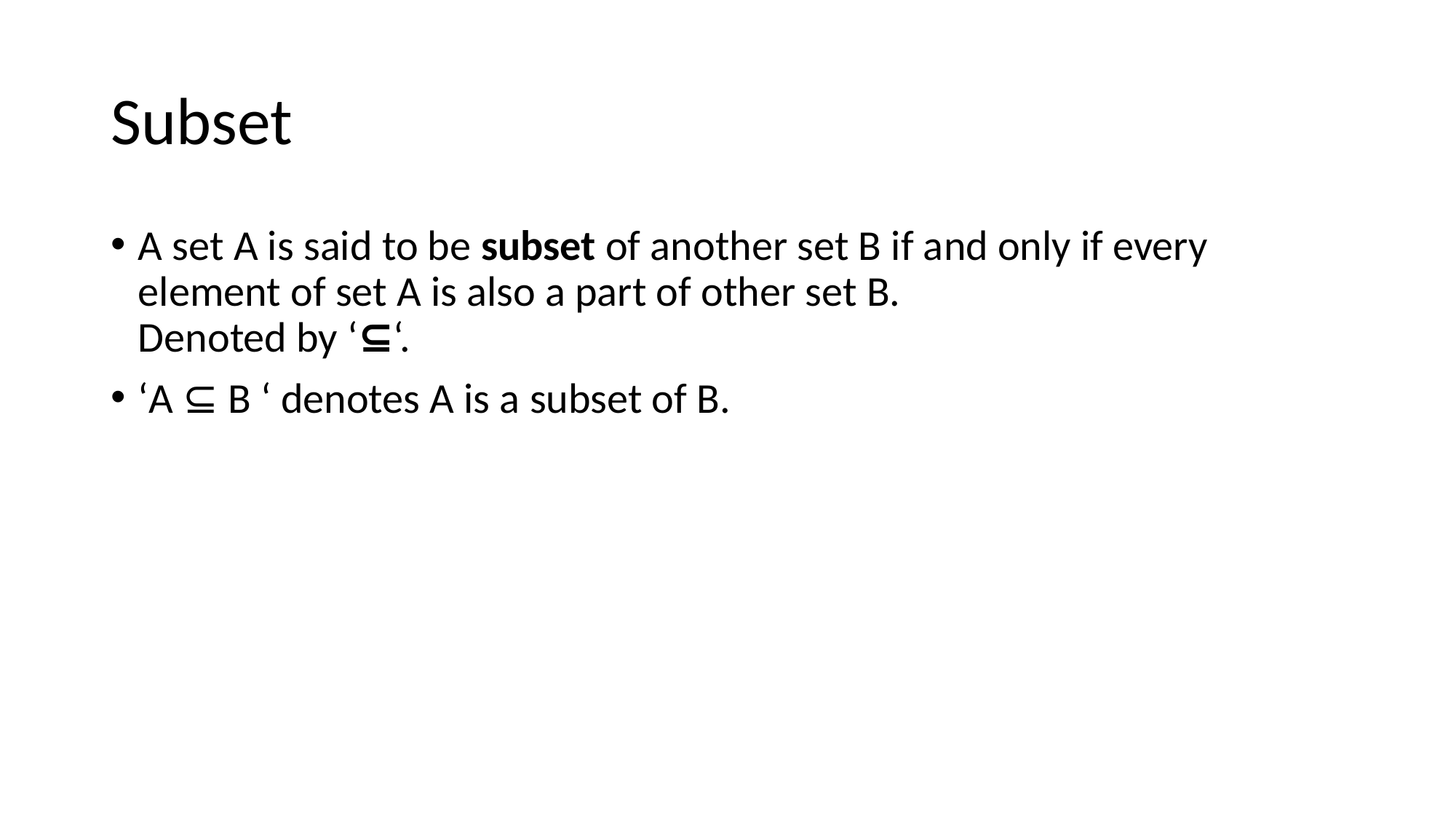

# Subset
A set A is said to be subset of another set B if and only if every element of set A is also a part of other set B.
Denoted by ‘⊆‘.
‘A ⊆ B ‘ denotes A is a subset of B.